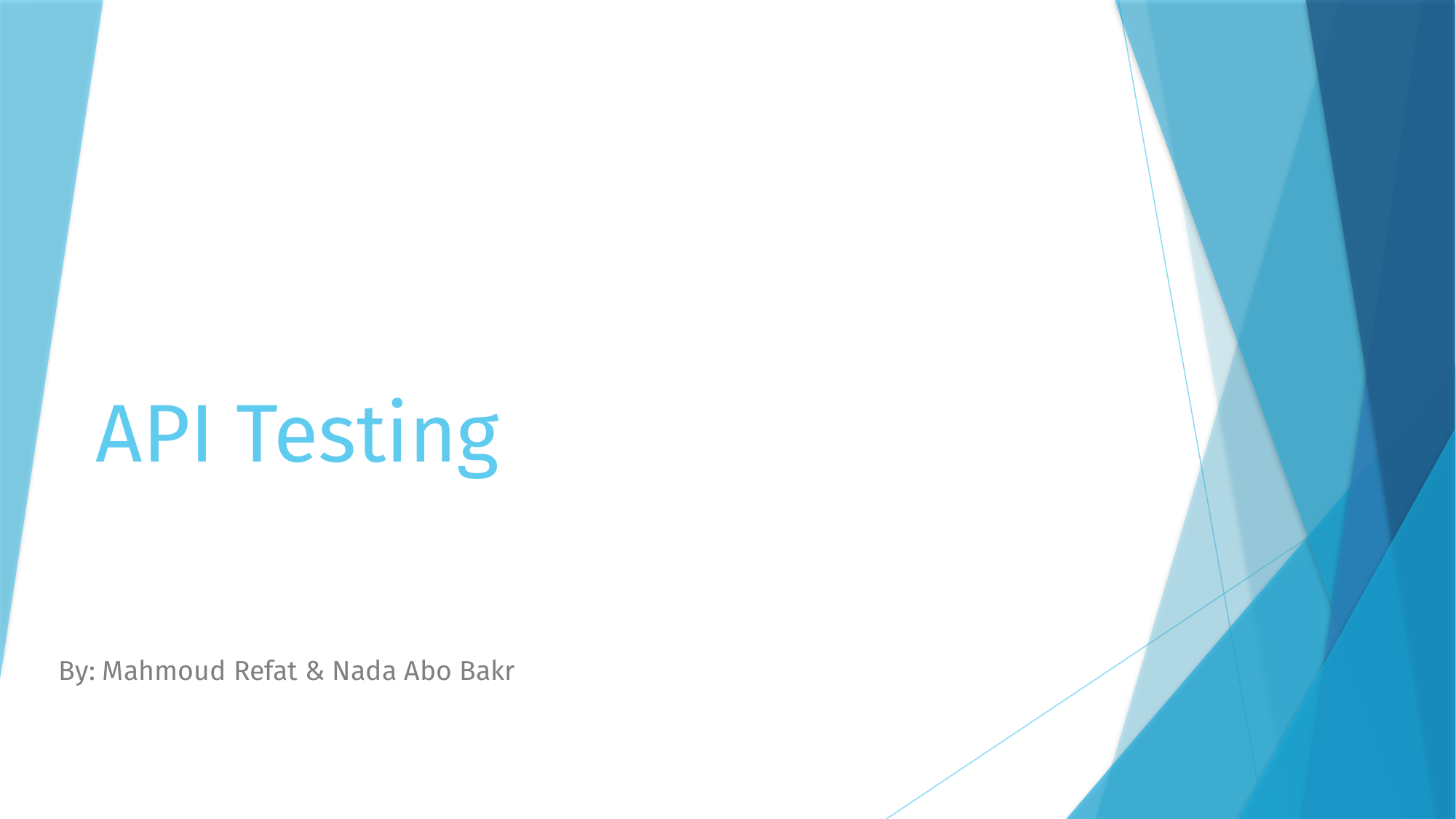

# API Testing
By: Mahmoud Refat & Nada Abo Bakr